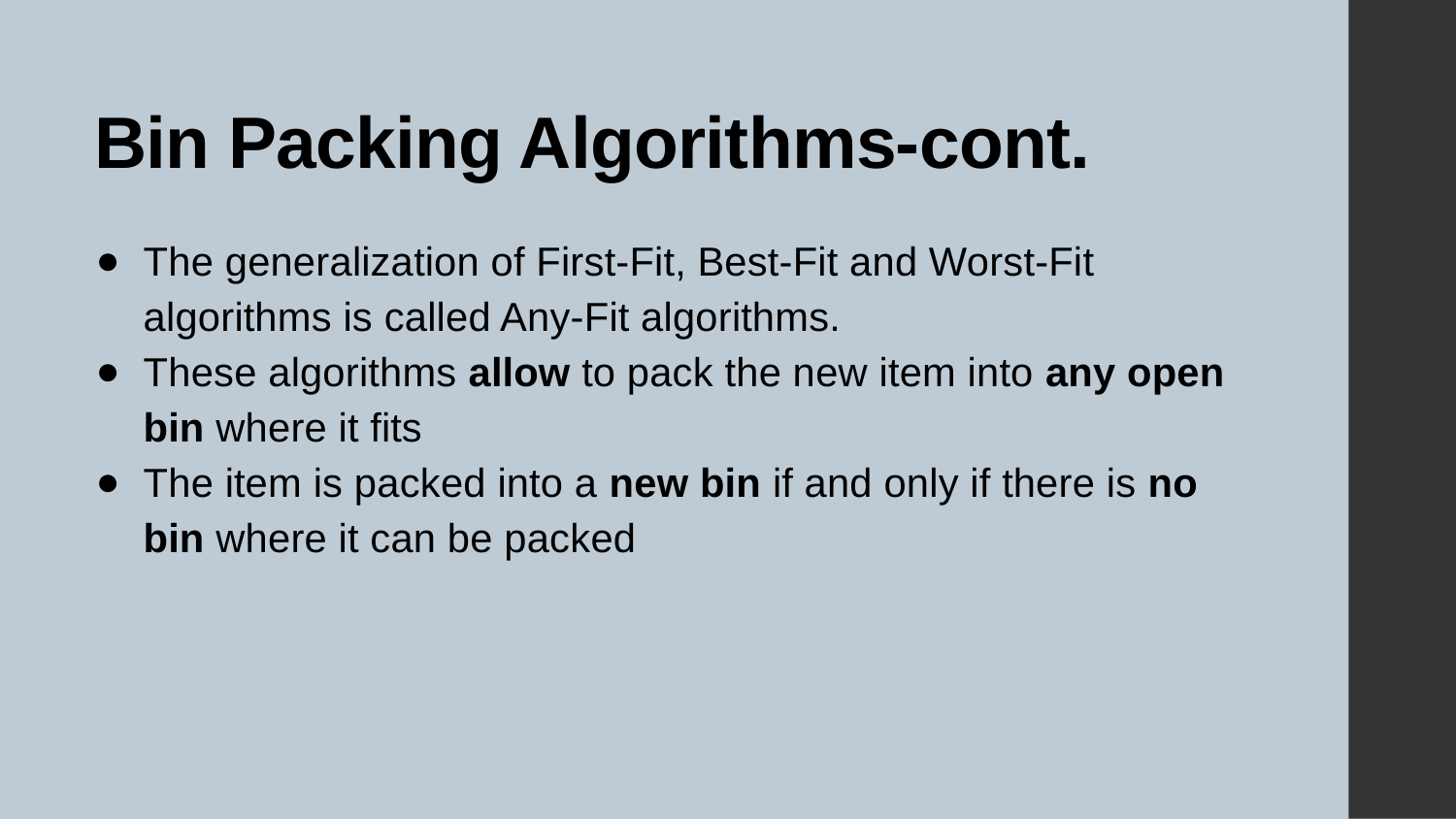

# Bin Packing Algorithms-cont.
The generalization of First-Fit, Best-Fit and Worst-Fit algorithms is called Any-Fit algorithms.
These algorithms allow to pack the new item into any open bin where it fits
The item is packed into a new bin if and only if there is no bin where it can be packed